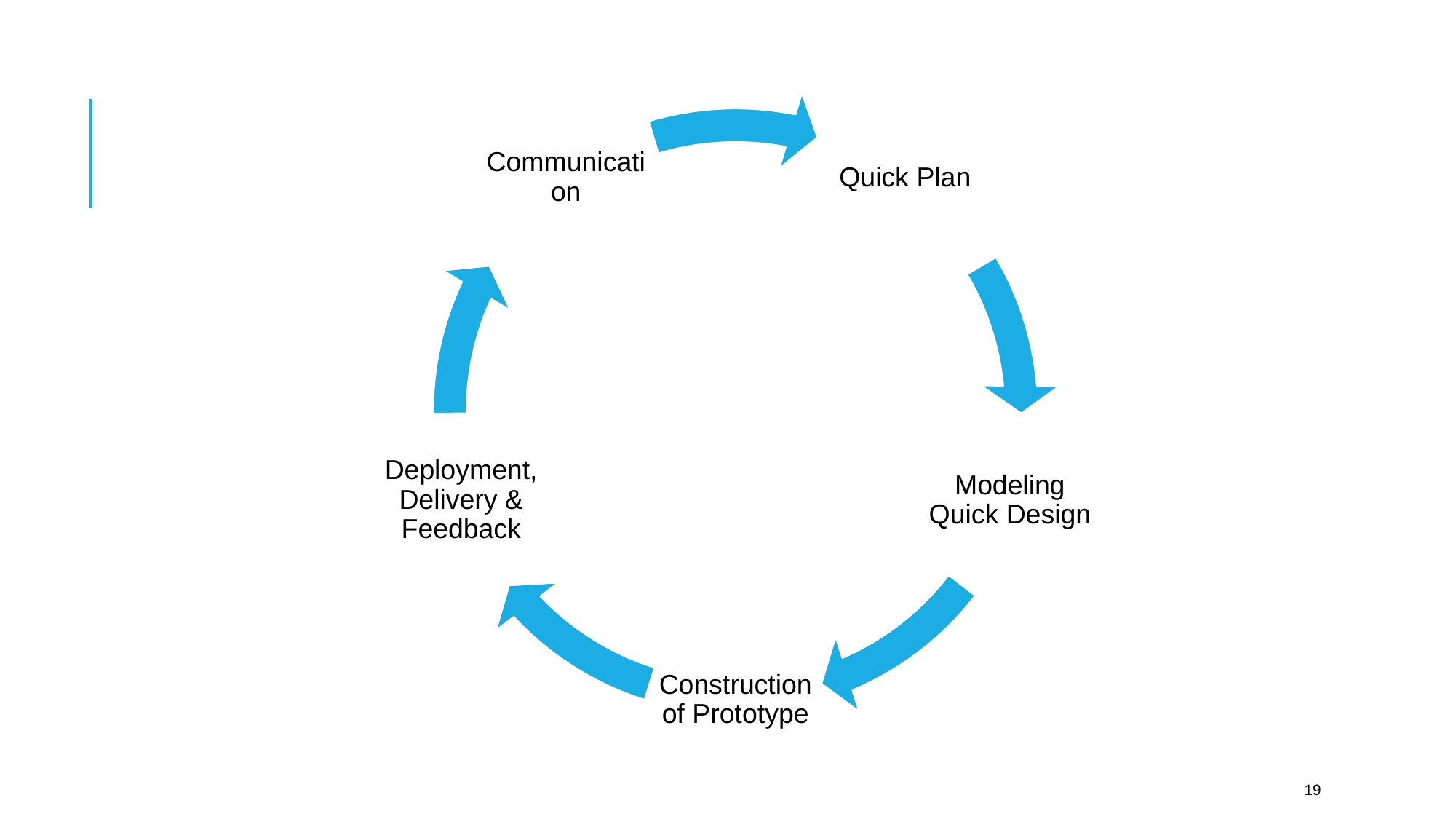

Quick Plan
Modeling Quick Design
Construction of Prototype
Deployment, Delivery & Feedback
Communication
19